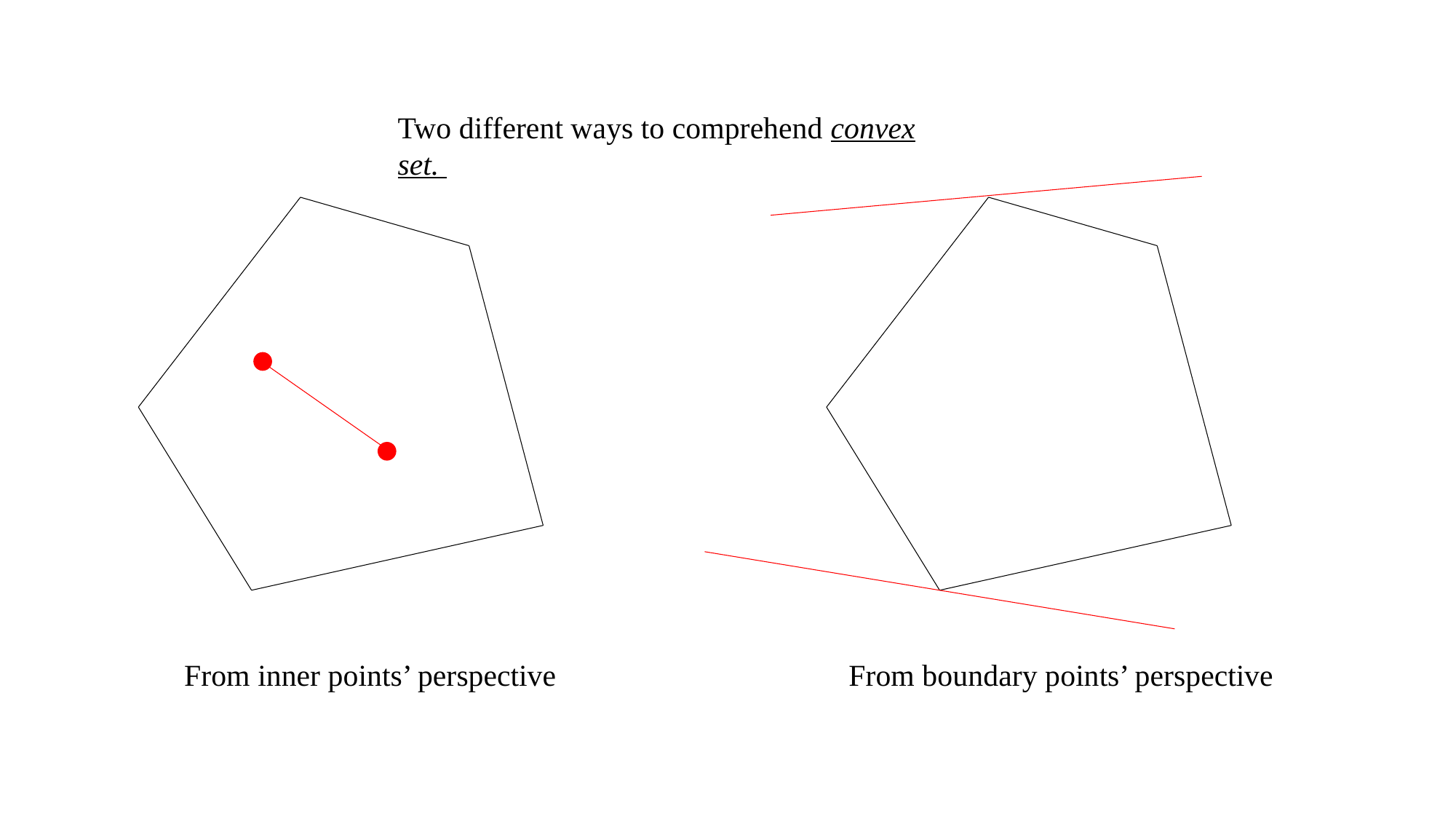

Two different ways to comprehend convex set.

From inner points’ perspective
From boundary points’ perspective